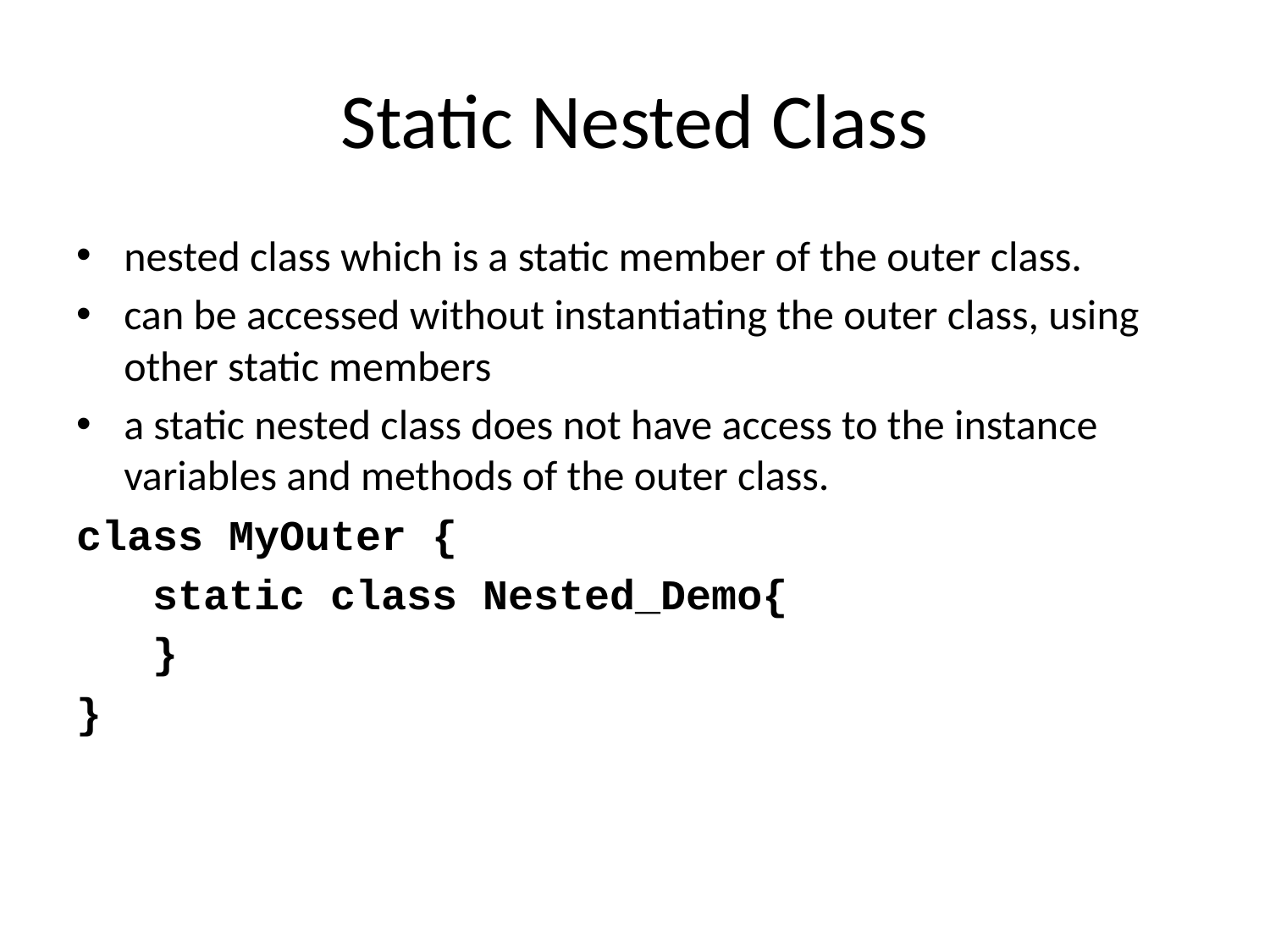

# Static Nested Class
nested class which is a static member of the outer class.
can be accessed without instantiating the outer class, using other static members
a static nested class does not have access to the instance variables and methods of the outer class.
class MyOuter {
   static class Nested_Demo{
   }
}